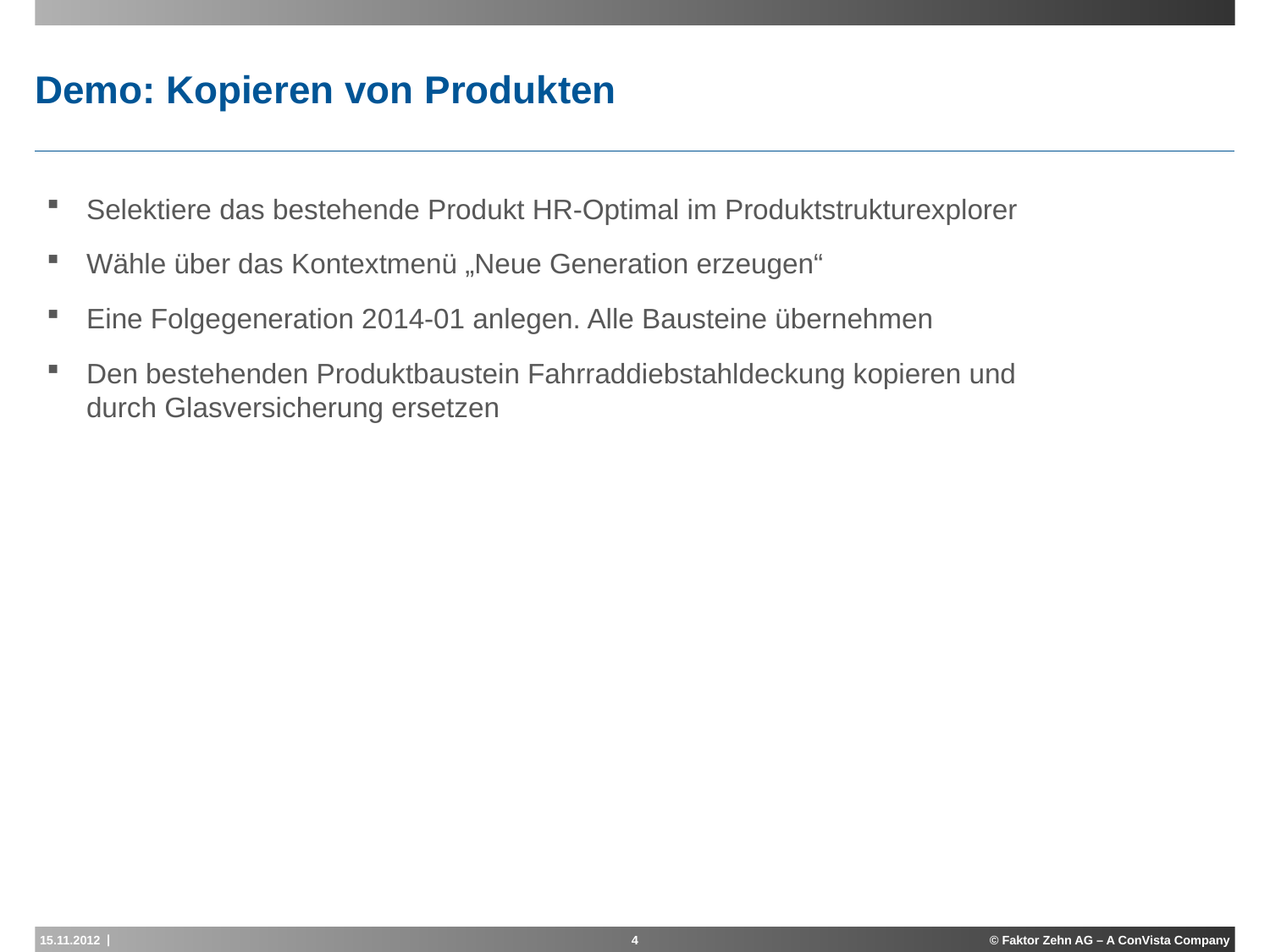

# Demo: Kopieren von Produkten
Selektiere das bestehende Produkt HR-Optimal im Produktstrukturexplorer
Wähle über das Kontextmenü „Neue Generation erzeugen“
Eine Folgegeneration 2014-01 anlegen. Alle Bausteine übernehmen
Den bestehenden Produktbaustein Fahrraddiebstahldeckung kopieren und durch Glasversicherung ersetzen
15.11.2012
4